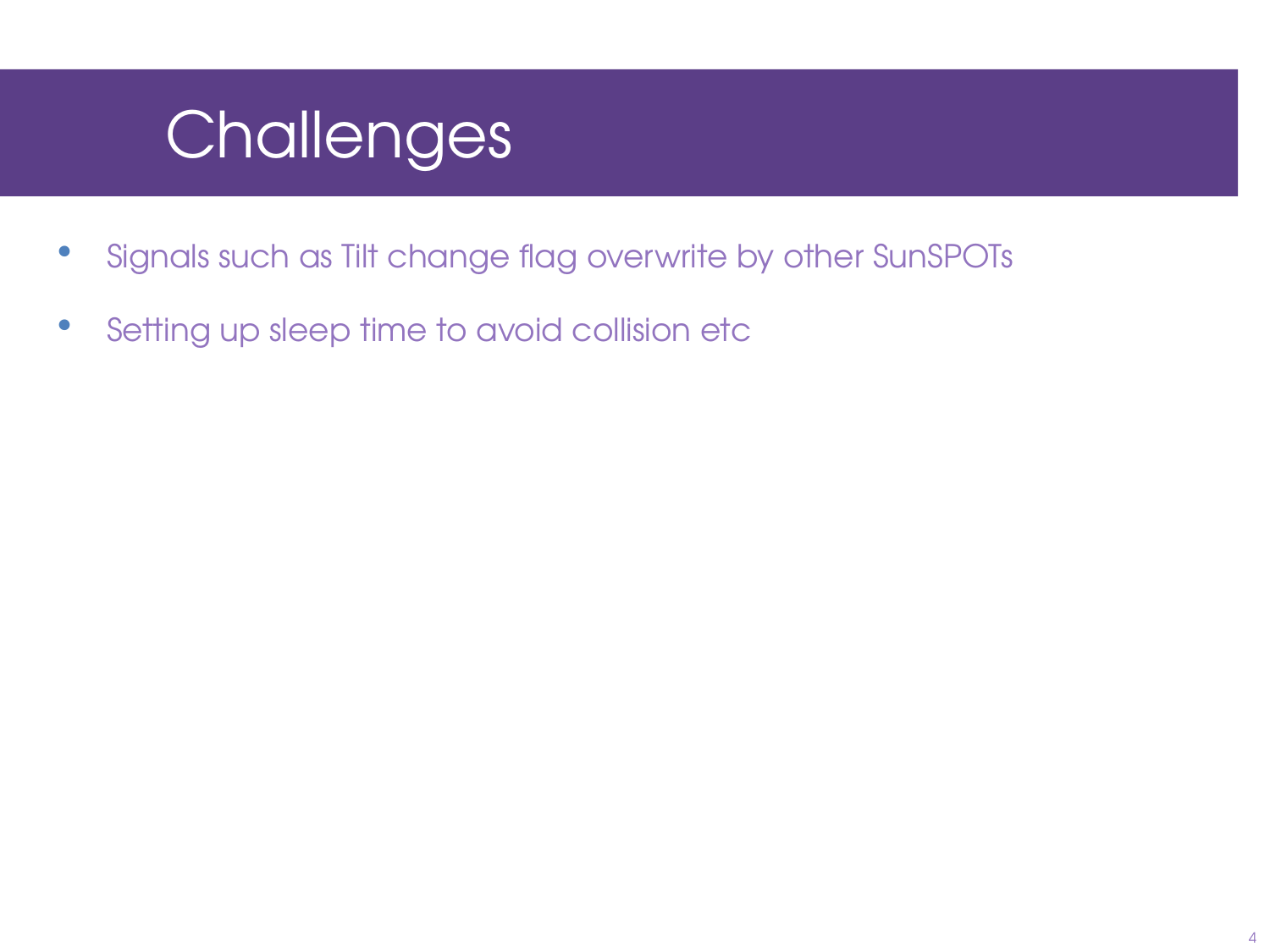

# Challenges
Signals such as Tilt change flag overwrite by other SunSPOTs
Setting up sleep time to avoid collision etc

4